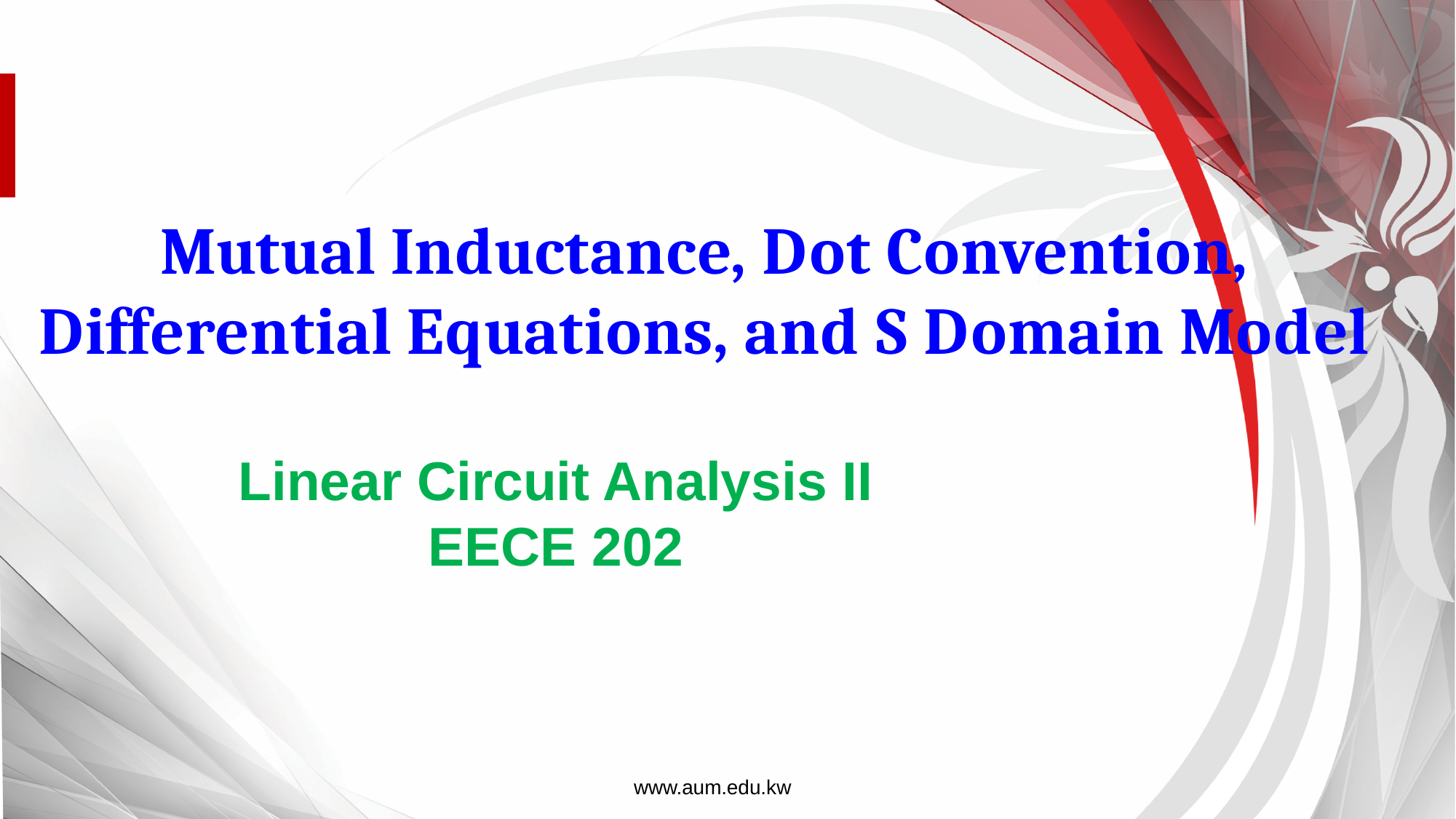

Mutual Inductance, Dot Convention, Differential Equations, and S Domain Model

Linear Circuit Analysis II
EECE 202